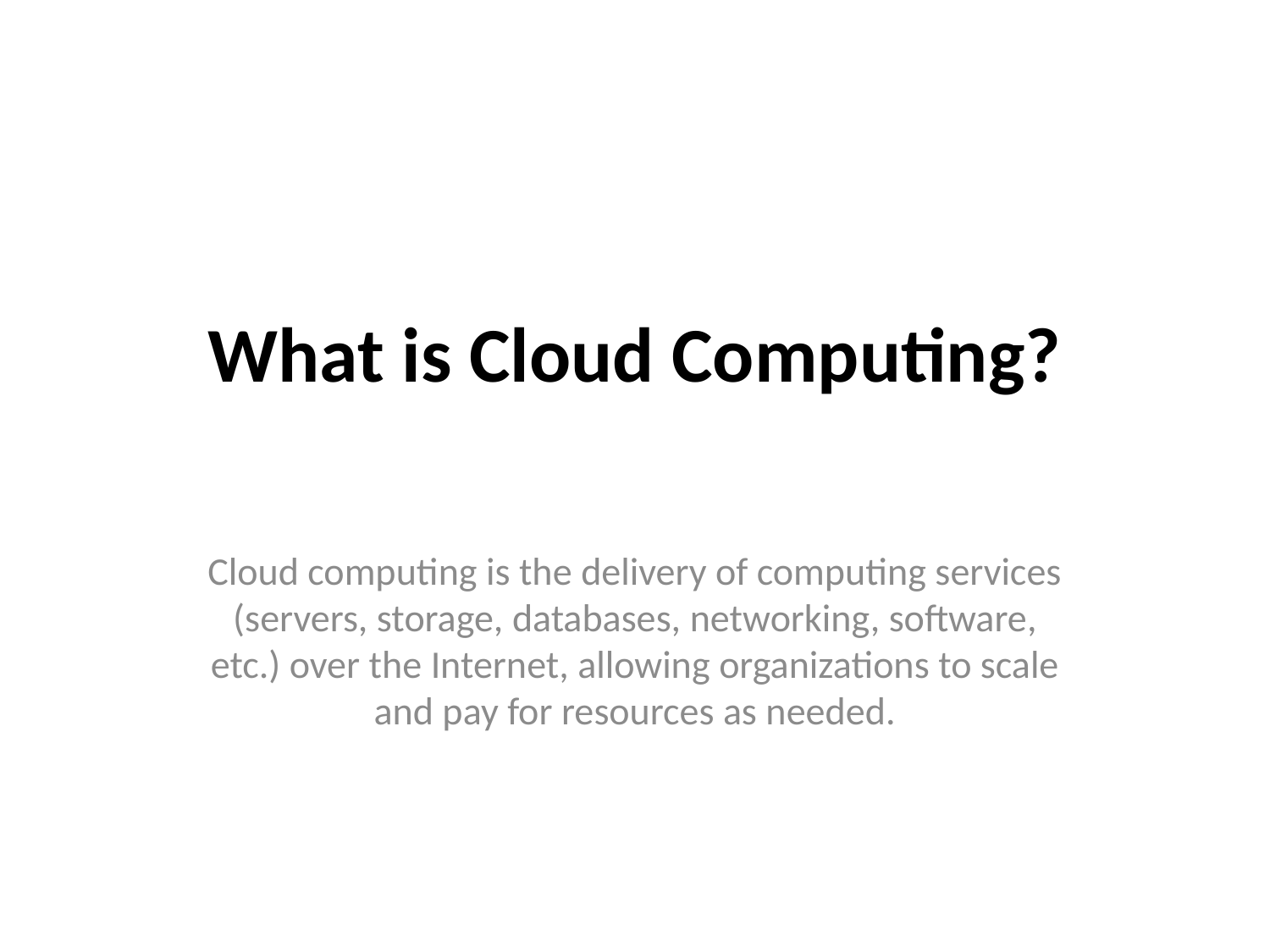

# What is Cloud Computing?
Cloud computing is the delivery of computing services (servers, storage, databases, networking, software, etc.) over the Internet, allowing organizations to scale and pay for resources as needed.